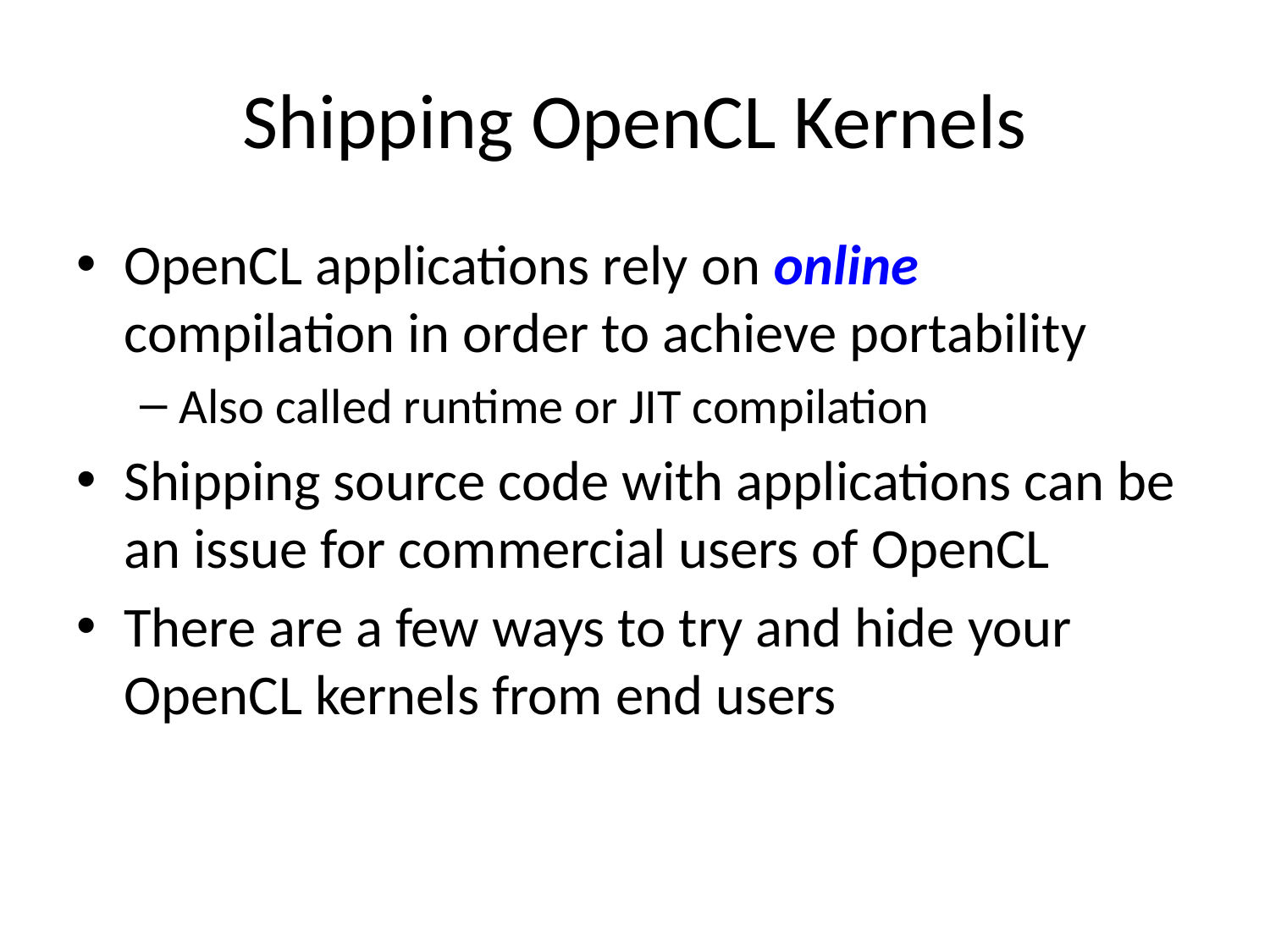

# Shipping OpenCL Kernels
OpenCL applications rely on online compilation in order to achieve portability
Also called runtime or JIT compilation
Shipping source code with applications can be an issue for commercial users of OpenCL
There are a few ways to try and hide your OpenCL kernels from end users